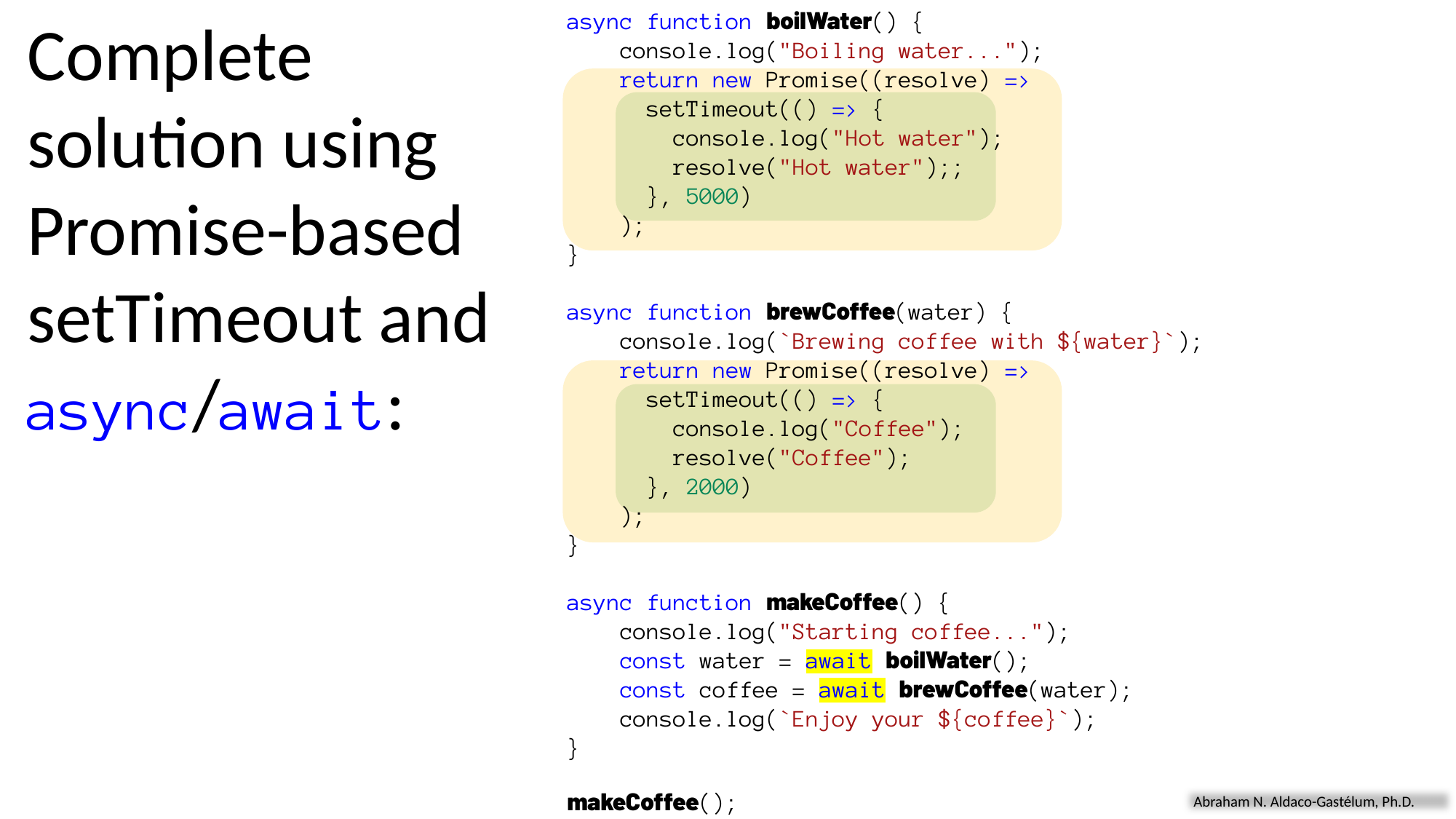

Complete solution using Promise-based setTimeout and async/await:
async function boilWater() {
    console.log("Boiling water...");
    return new Promise((resolve) =>
      setTimeout(() => {
        console.log("Hot water");
        resolve("Hot water");;
      }, 5000)
    );
}

async function brewCoffee(water) {
    console.log(`Brewing coffee with ${water}`);
    return new Promise((resolve) =>
      setTimeout(() => {
        console.log("Coffee");
        resolve("Coffee");
      }, 2000)
    );
}

async function makeCoffee() {
    console.log("Starting coffee...");
    const water = await boilWater();
    const coffee = await brewCoffee(water);
    console.log(`Enjoy your ${coffee}`);
}

makeCoffee();